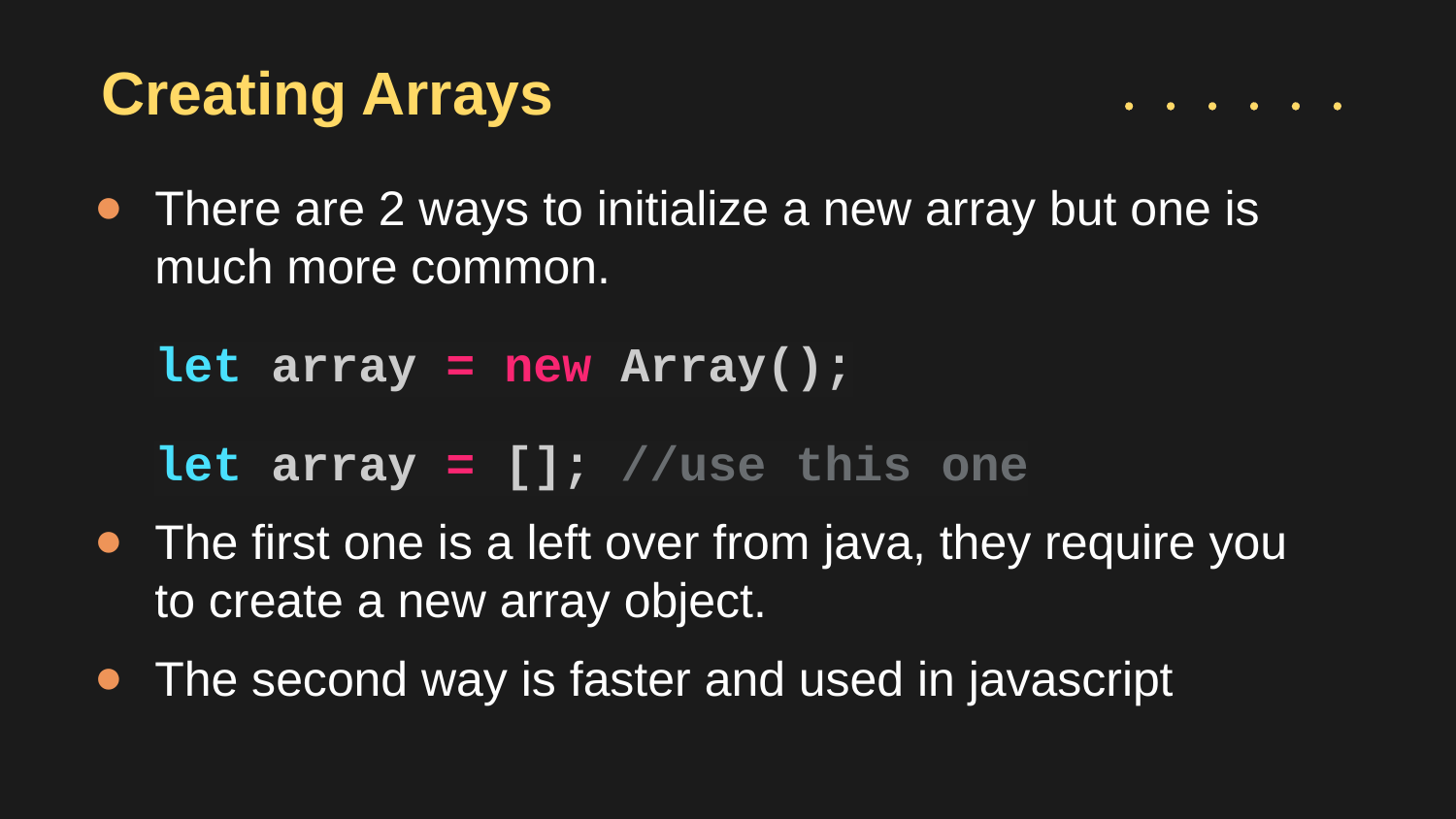

# Creating Arrays
There are 2 ways to initialize a new array but one is much more common.
let array = new Array();
let array = []; //use this one
The first one is a left over from java, they require you to create a new array object.
The second way is faster and used in javascript